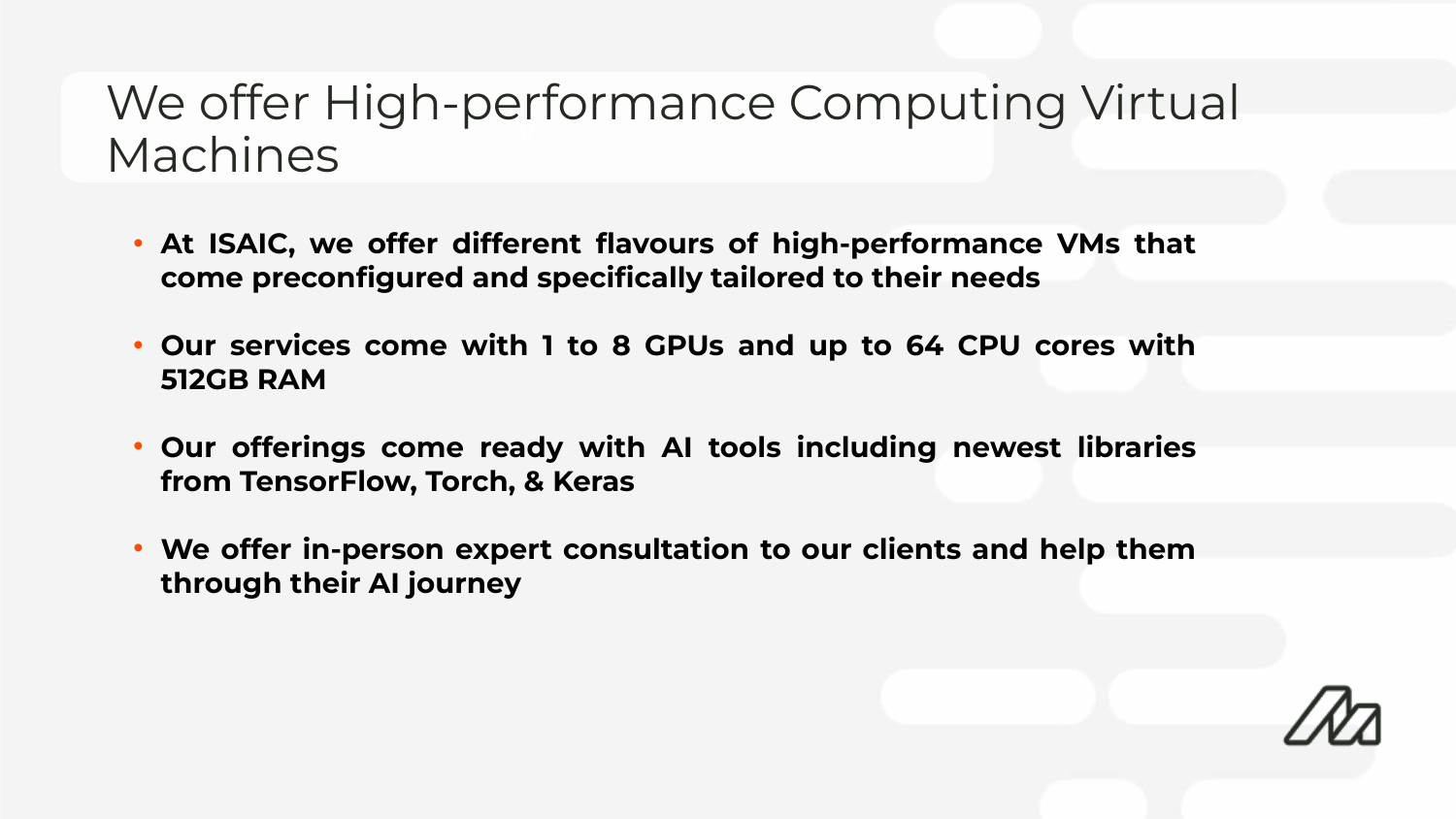

We offer High-performance Computing Virtual Machines
At ISAIC, we offer different flavours of high-performance VMs that come preconfigured and specifically tailored to their needs

Our services come with 1 to 8 GPUs and up to 64 CPU cores with 512GB RAM

Our offerings come ready with AI tools including newest libraries from TensorFlow, Torch, & Keras

We offer in-person expert consultation to our clients and help them through their AI journey